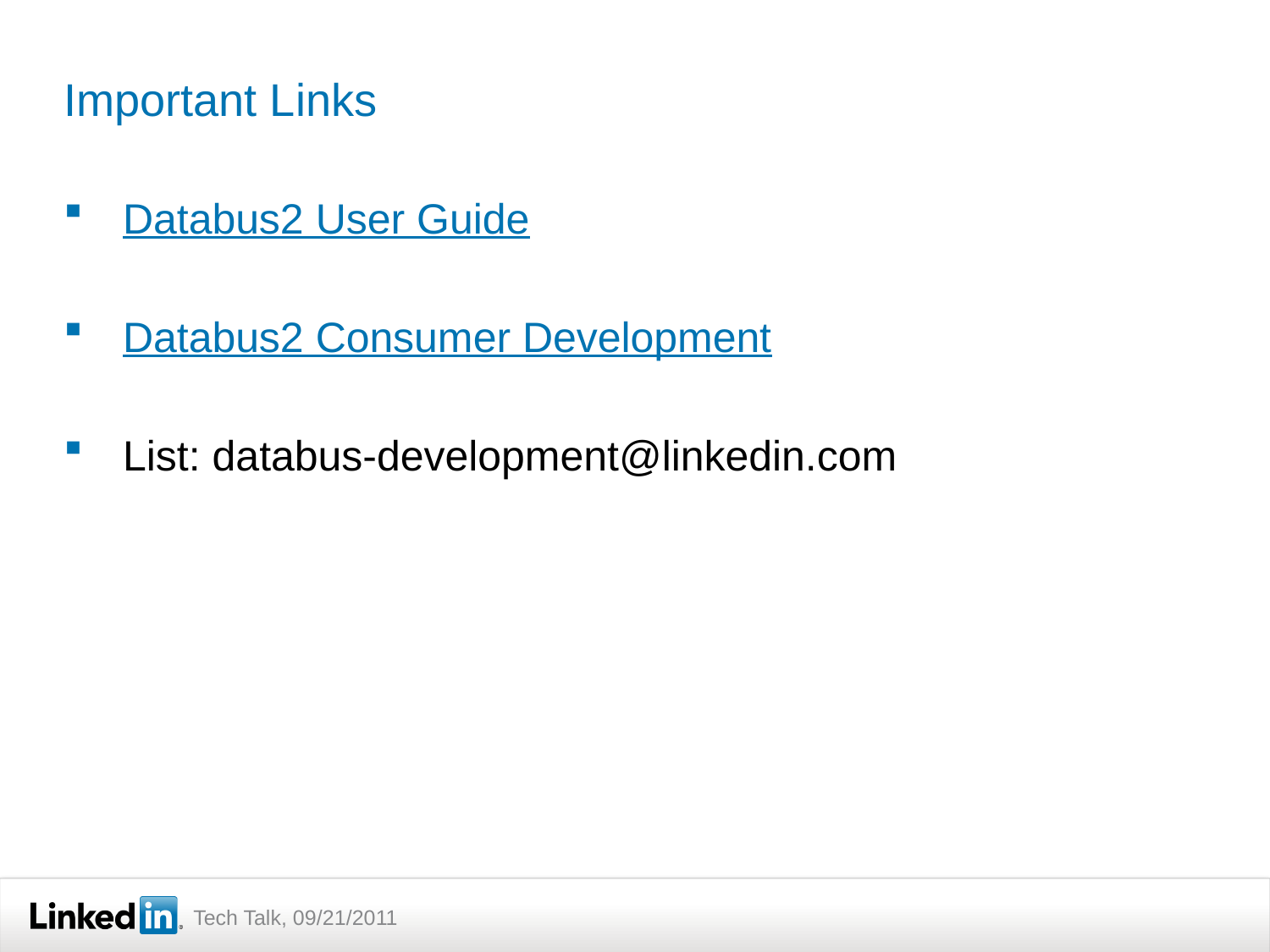

# Important Links
 Databus2 User Guide

 Databus2 Consumer Development

 List: databus-development@linkedin.com